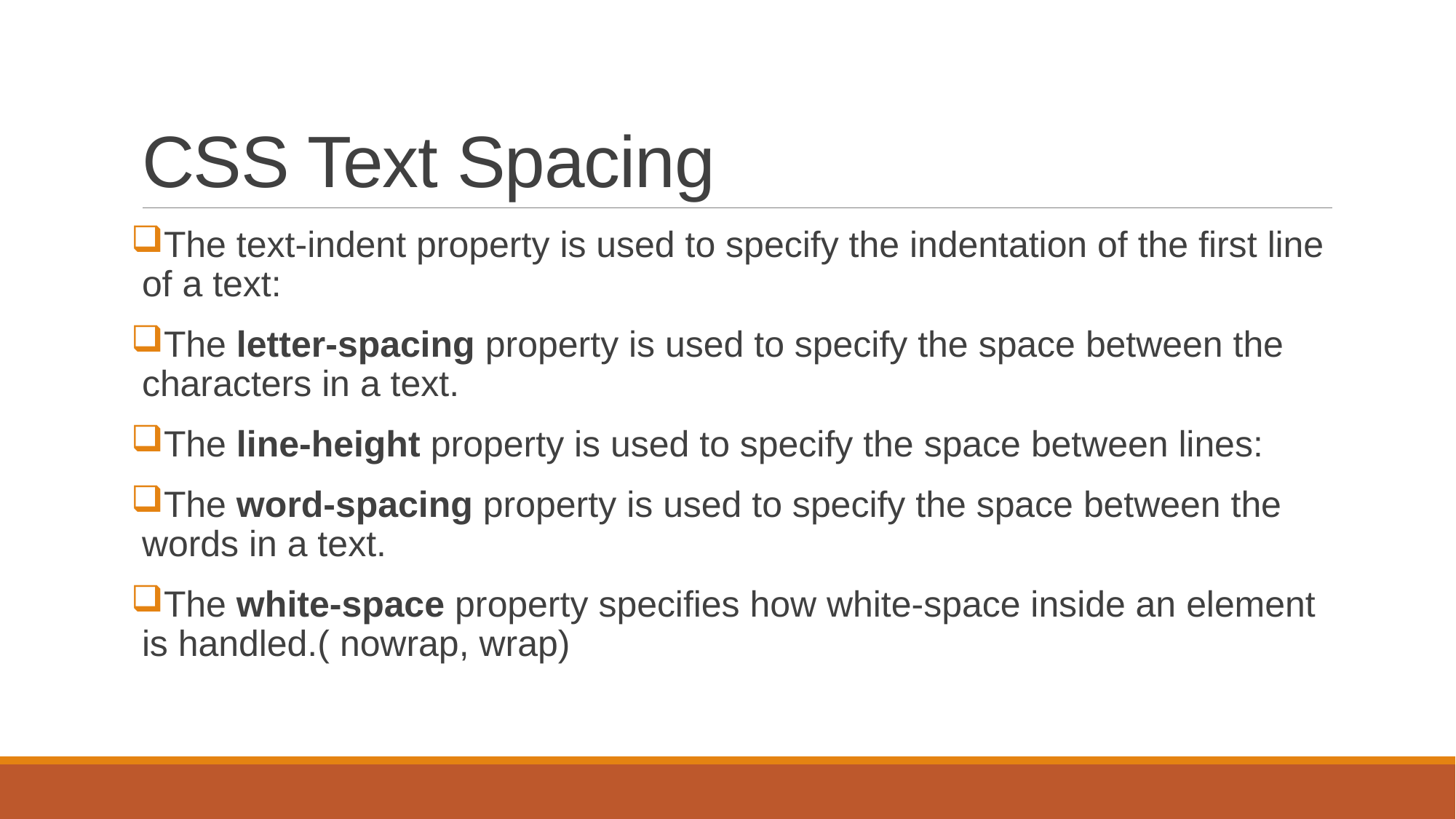

# CSS Text Spacing
The text-indent property is used to specify the indentation of the first line of a text:
The letter-spacing property is used to specify the space between the characters in a text.
The line-height property is used to specify the space between lines:
The word-spacing property is used to specify the space between the words in a text.
The white-space property specifies how white-space inside an element is handled.( nowrap, wrap)